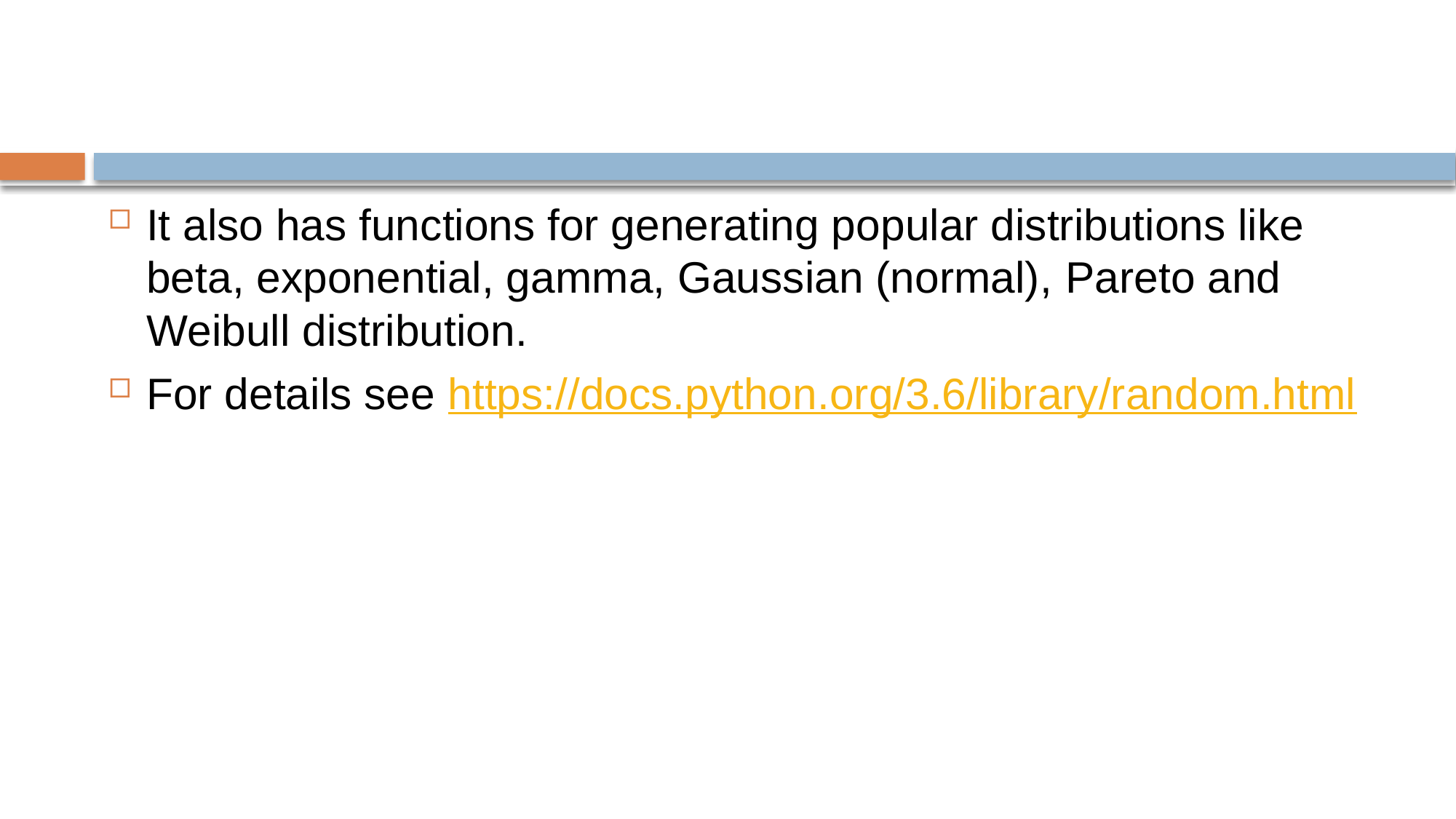

#
It also has functions for generating popular distributions like beta, exponential, gamma, Gaussian (normal), Pareto and Weibull distribution.
For details see https://docs.python.org/3.6/library/random.html